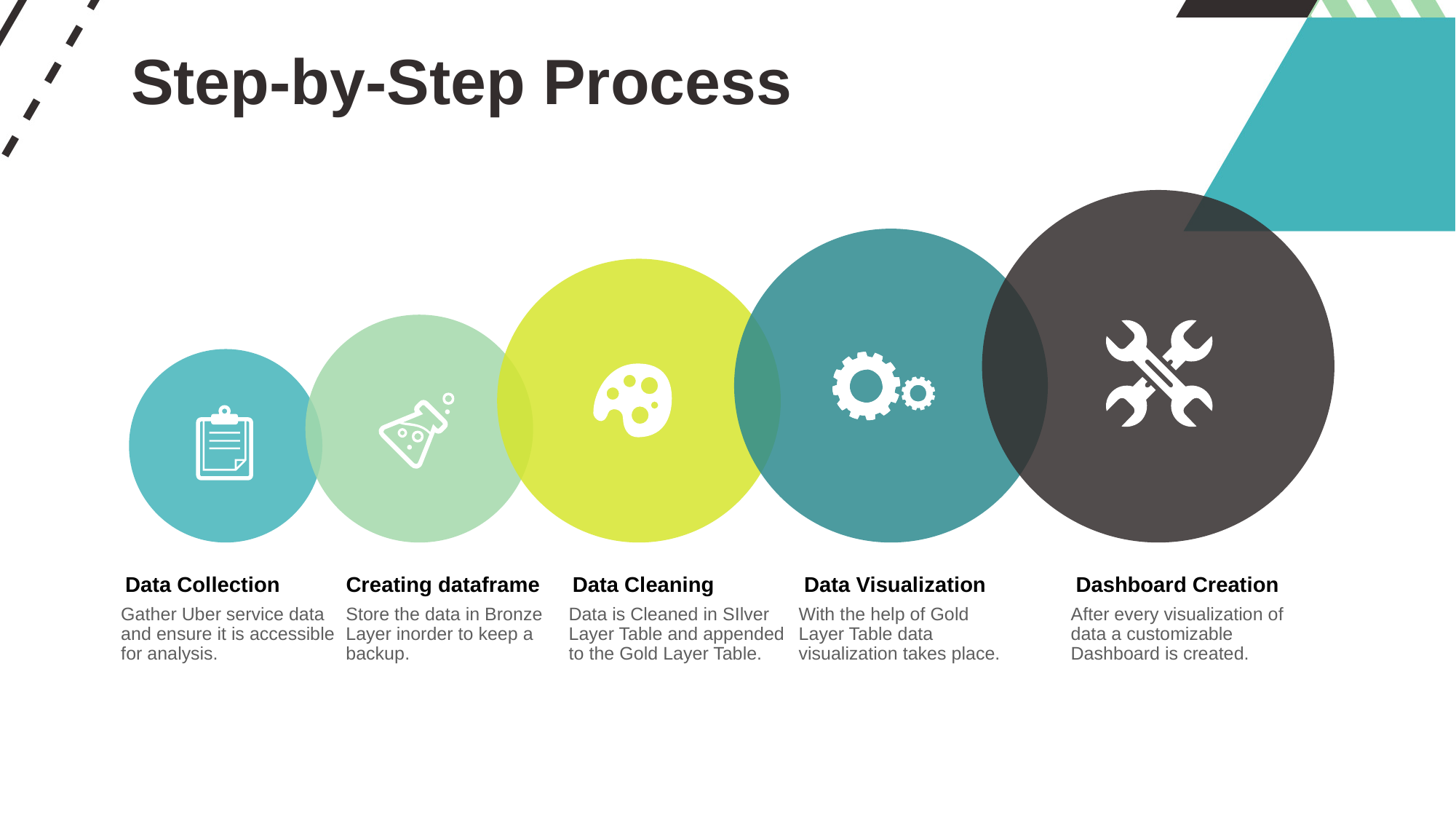

# Step-by-Step Process

Creating dataframe
Data Cleaning
Data Visualization
Dashboard Creation
Data Collection
Gather Uber service data and ensure it is accessible for analysis.
Store the data in Bronze Layer inorder to keep a backup.
Data is Cleaned in SIlver Layer Table and appended to the Gold Layer Table.
With the help of Gold Layer Table data visualization takes place.
After every visualization of data a customizable Dashboard is created.